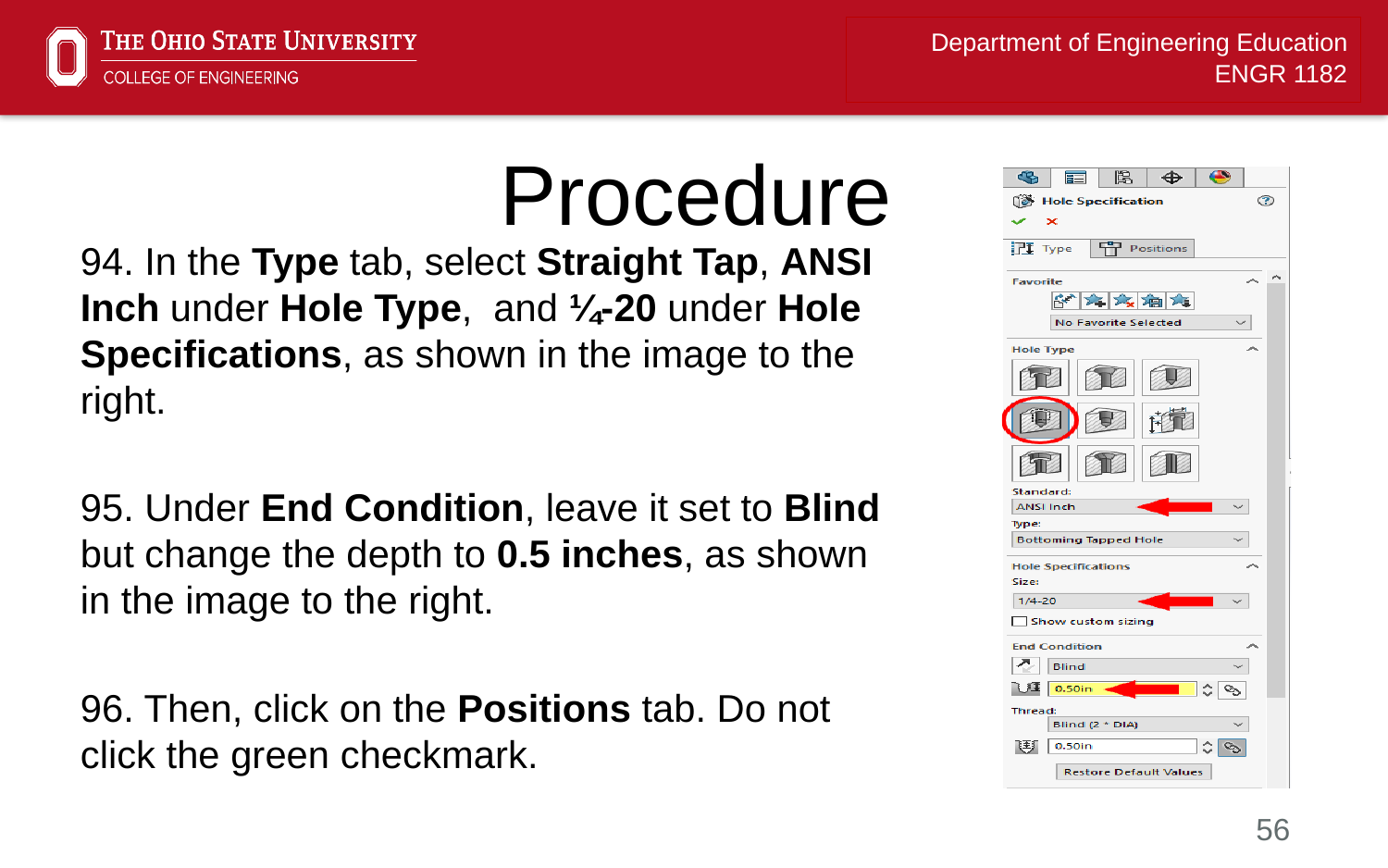

# Procedure

94. In the Type tab, select Straight Tap, ANSI Inch under Hole Type,  and ¼-20 under Hole Specifications, as shown in the image to the  right.

95. Under End Condition, leave it set to Blind but change the depth to 0.5 inches, as shown in the image to the right.

96. Then, click on the Positions tab. Do not click the green checkmark.